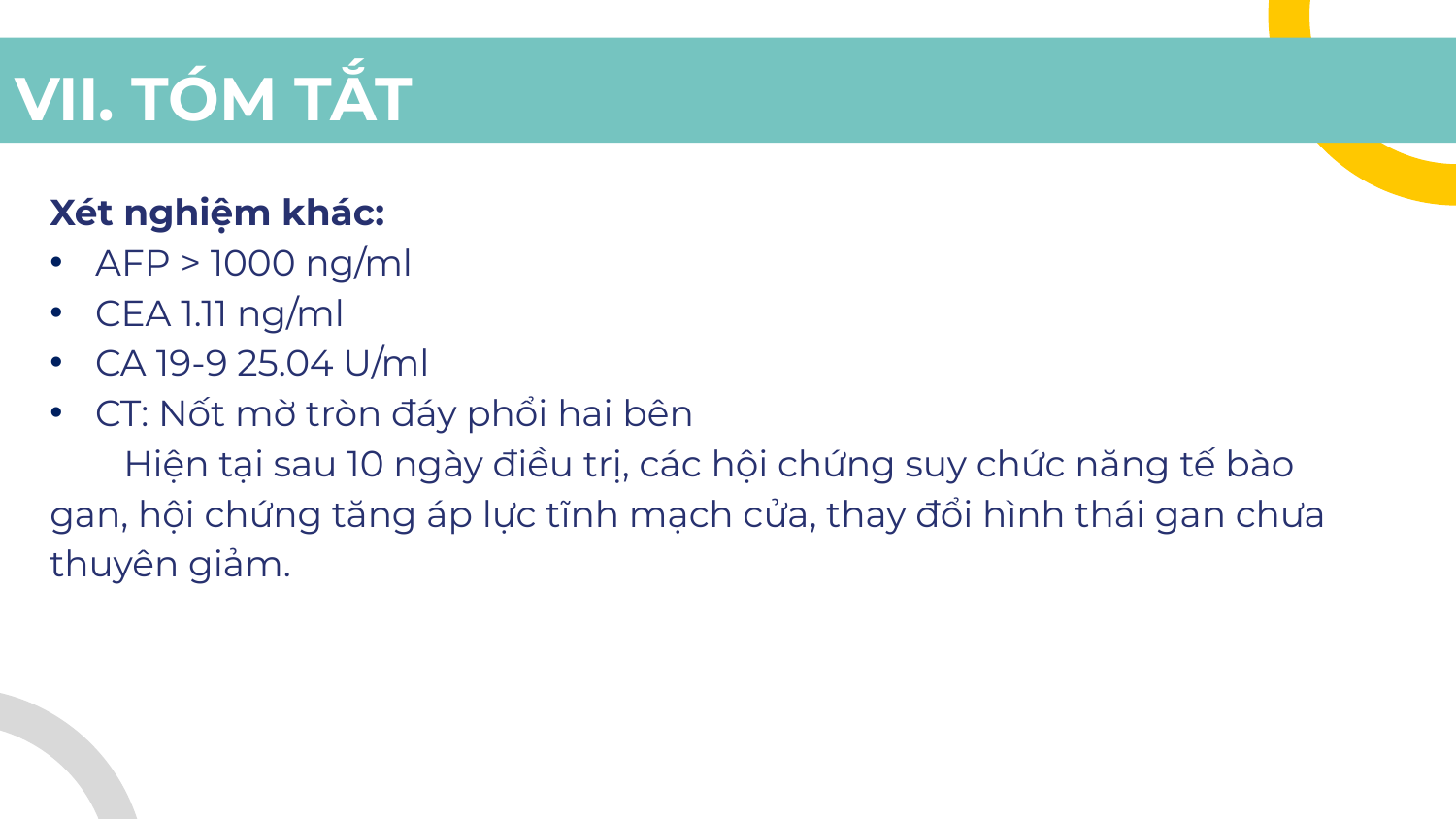

# VII. TÓM TẮT
Xét nghiệm khác:
AFP > 1000 ng/ml
CEA 1.11 ng/ml
CA 19-9 25.04 U/ml
CT: Nốt mờ tròn đáy phổi hai bên
Hiện tại sau 10 ngày điều trị, các hội chứng suy chức năng tế bào gan, hội chứng tăng áp lực tĩnh mạch cửa, thay đổi hình thái gan chưa thuyên giảm.